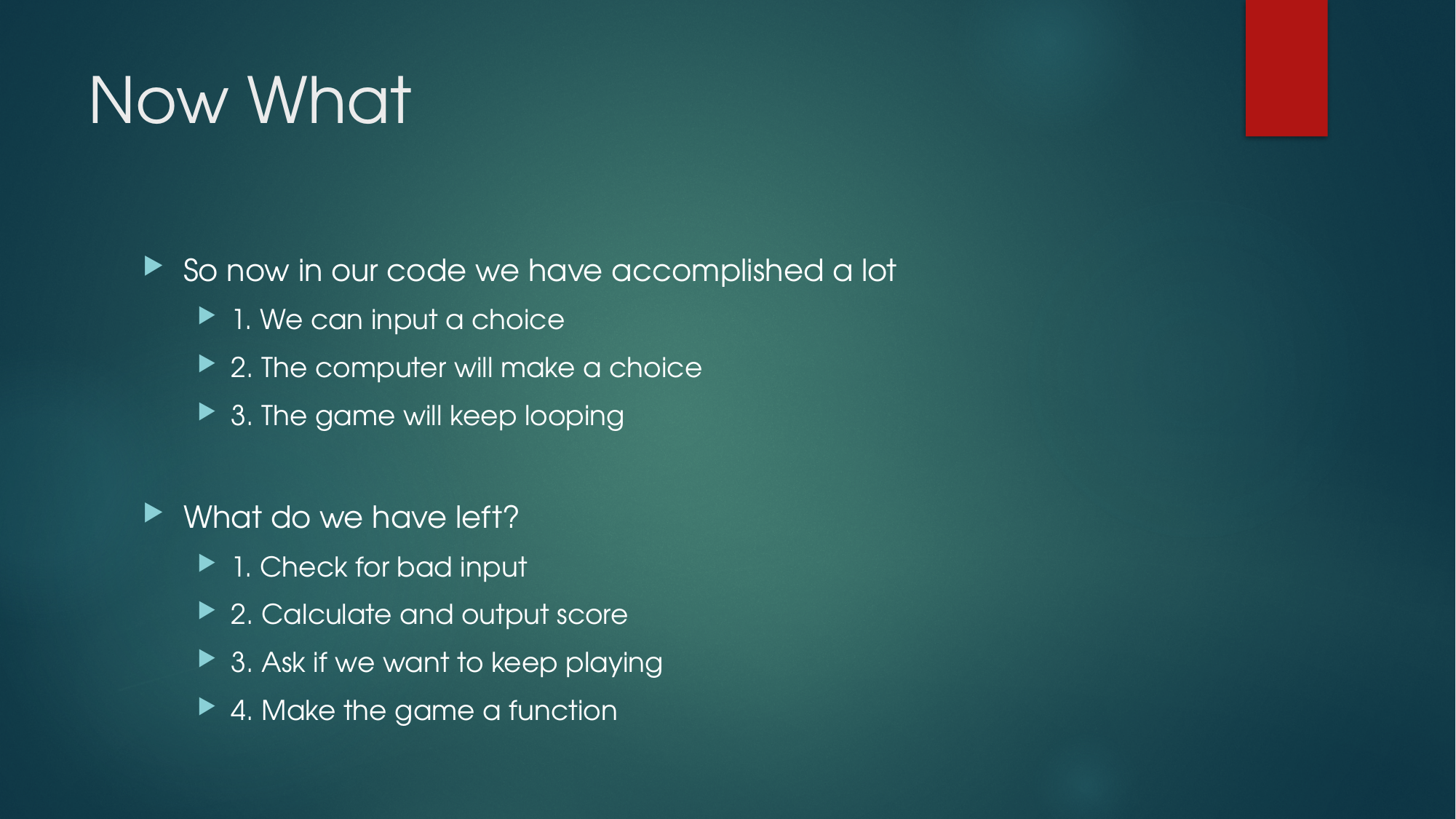

# Now What
So now in our code we have accomplished a lot
1. We can input a choice
2. The computer will make a choice
3. The game will keep looping

What do we have left?
1. Check for bad input
2. Calculate and output score
3. Ask if we want to keep playing
4. Make the game a function